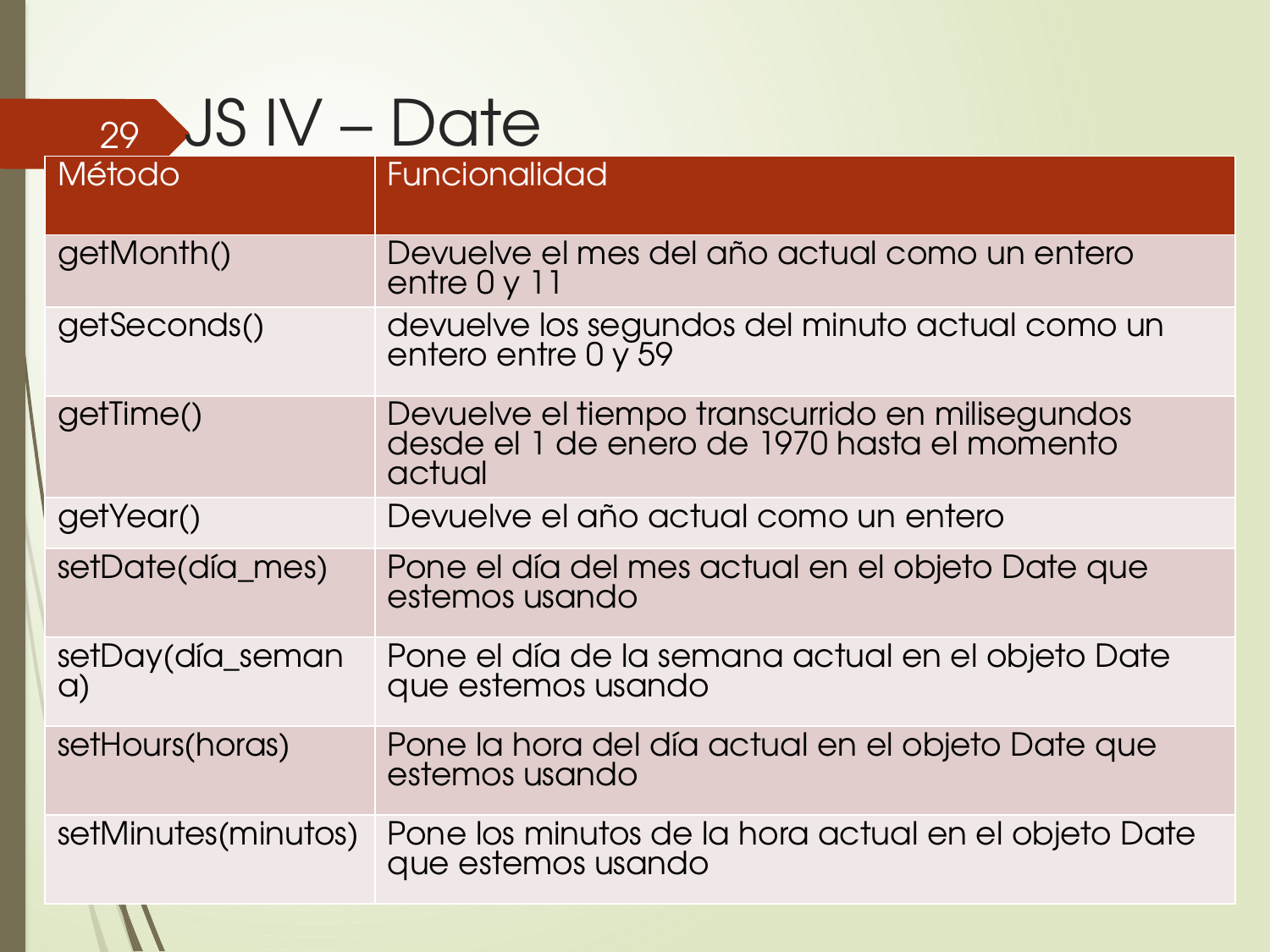

# JS IV – Date
29
| Método | Funcionalidad |
| --- | --- |
| getMonth() | Devuelve el mes del año actual como un entero entre 0 y 11 |
| getSeconds() | devuelve los segundos del minuto actual como un entero entre 0 y 59 |
| getTime() | Devuelve el tiempo transcurrido en milisegundos desde el 1 de enero de 1970 hasta el momento actual |
| getYear() | Devuelve el año actual como un entero |
| setDate(día\_mes) | Pone el día del mes actual en el objeto Date que estemos usando |
| setDay(día\_semana) | Pone el día de la semana actual en el objeto Date que estemos usando |
| setHours(horas) | Pone la hora del día actual en el objeto Date que estemos usando |
| setMinutes(minutos) | Pone los minutos de la hora actual en el objeto Date que estemos usando |
Desarrollo Web en Entorno Cliente